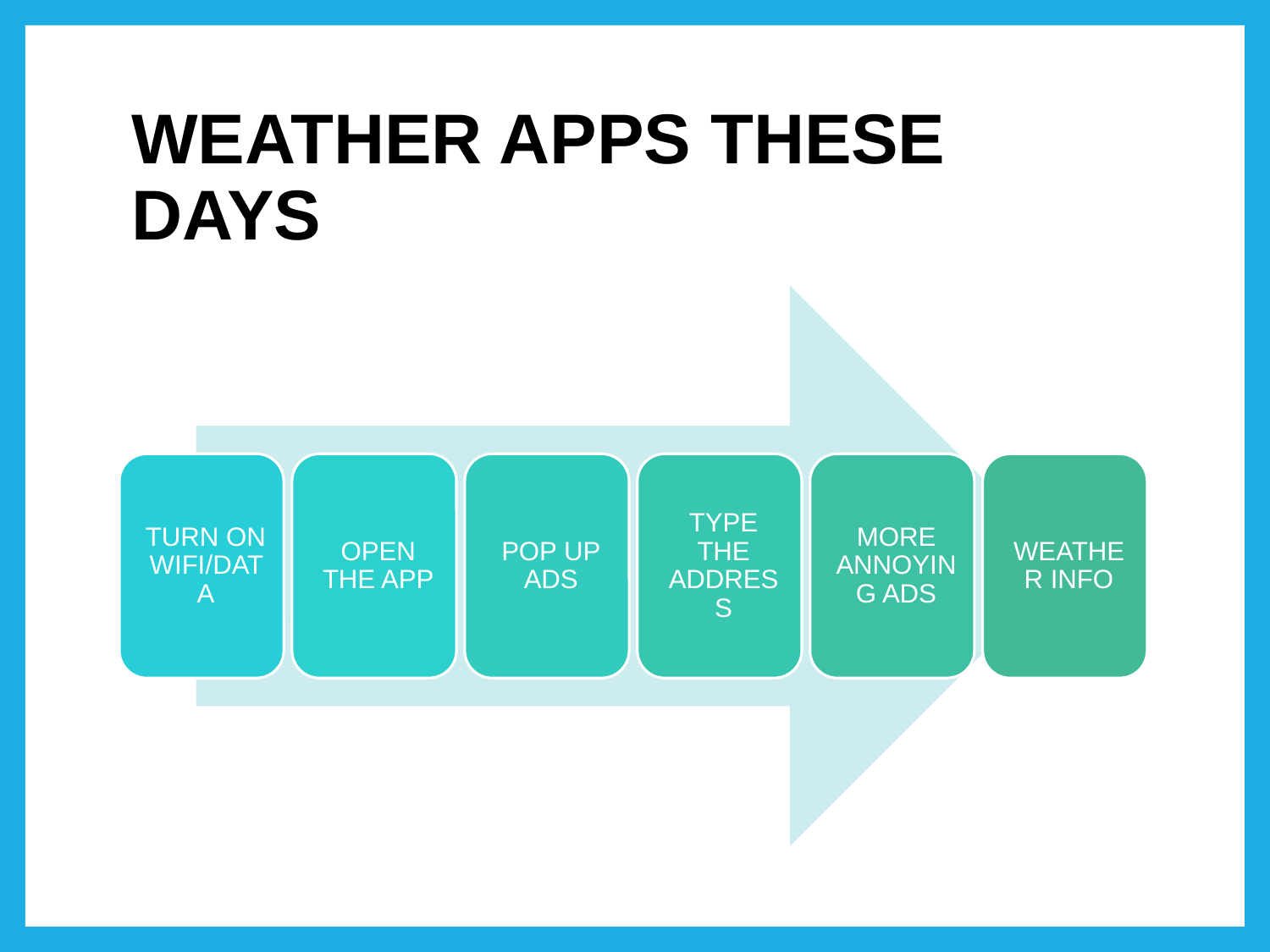

# WEATHER APPS THESE DAYS
TURN ON WIFI/DATA
OPEN THE APP
POP UP ADS
TYPE THE ADDRESS
MORE ANNOYING ADS
WEATHER INFO